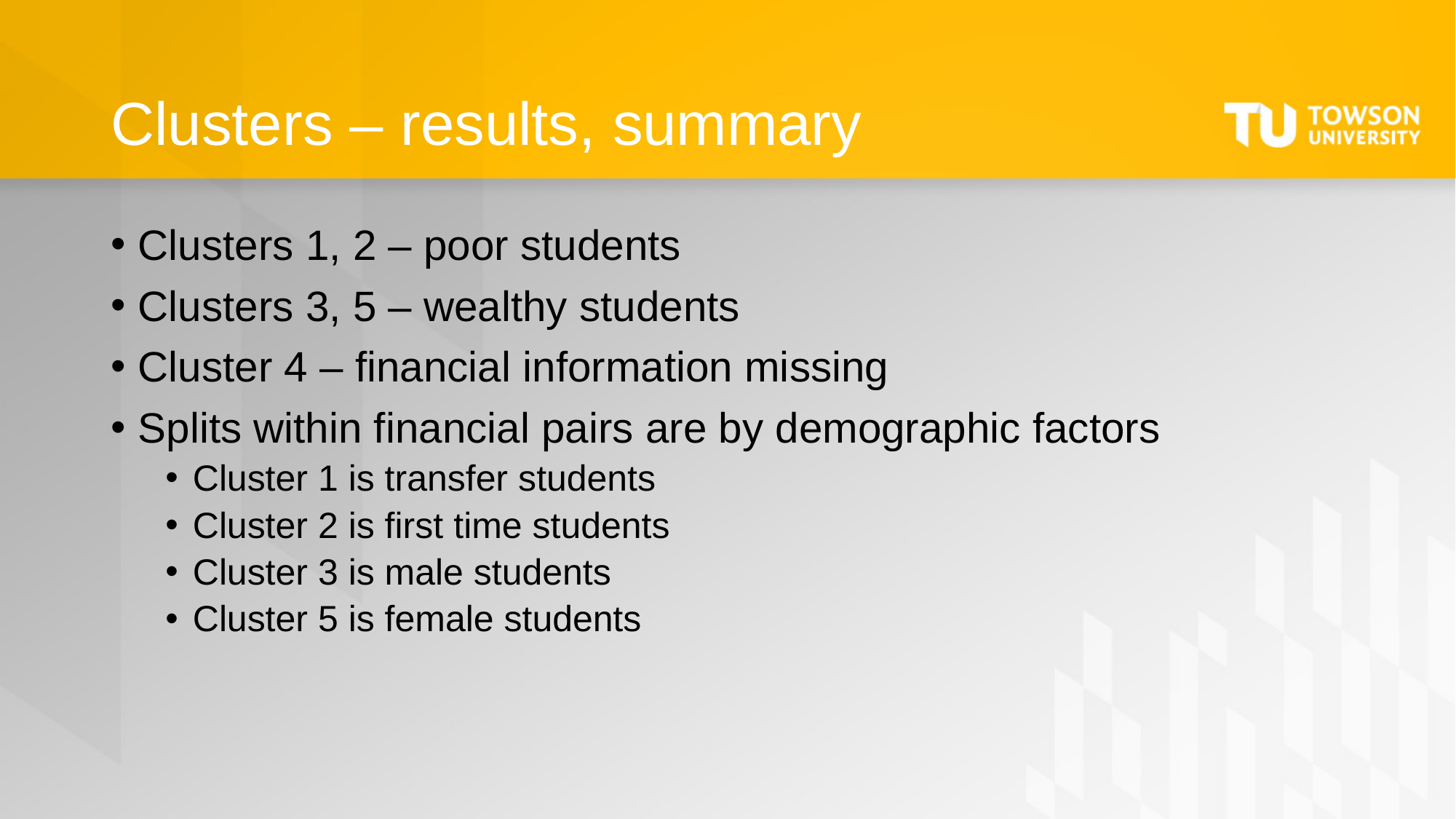

# Clusters – results, summary
Clusters 1, 2 – poor students
Clusters 3, 5 – wealthy students
Cluster 4 – financial information missing
Splits within financial pairs are by demographic factors
Cluster 1 is transfer students
Cluster 2 is first time students
Cluster 3 is male students
Cluster 5 is female students